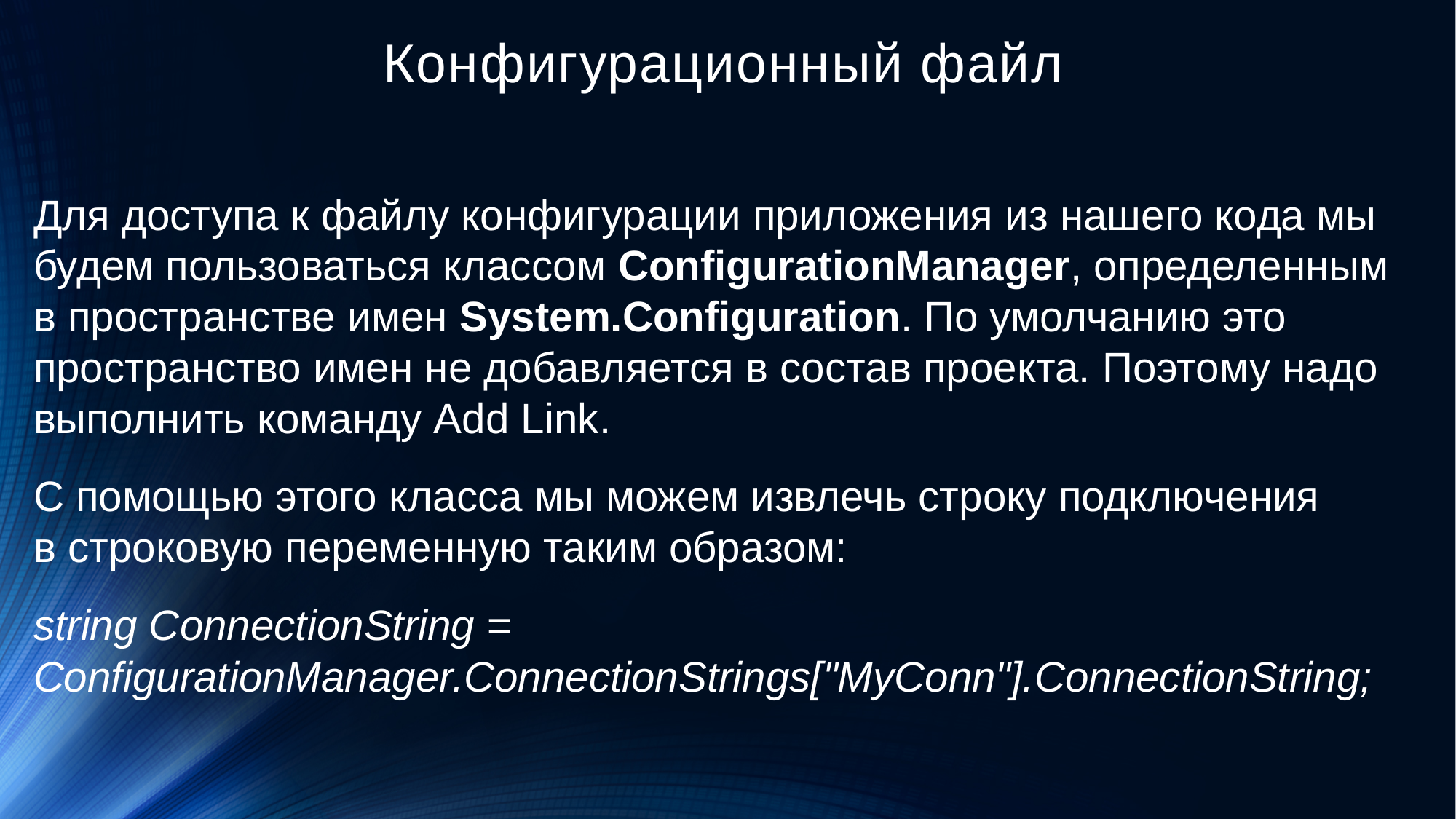

# Конфигурационный файл
Для доступа к файлу конфигурации приложения из нашего кода мы будем пользоваться классом ConfigurationManager, определенным в пространстве имен System.Configuration. По умолчанию это пространство имен не добавляется в состав проекта. Поэтому надо выполнить команду Add Link.
С помощью этого класса мы можем извлечь строку подключения в строковую переменную таким образом:
string ConnectionString = ConfigurationManager.ConnectionStrings["MyConn"].ConnectionString;